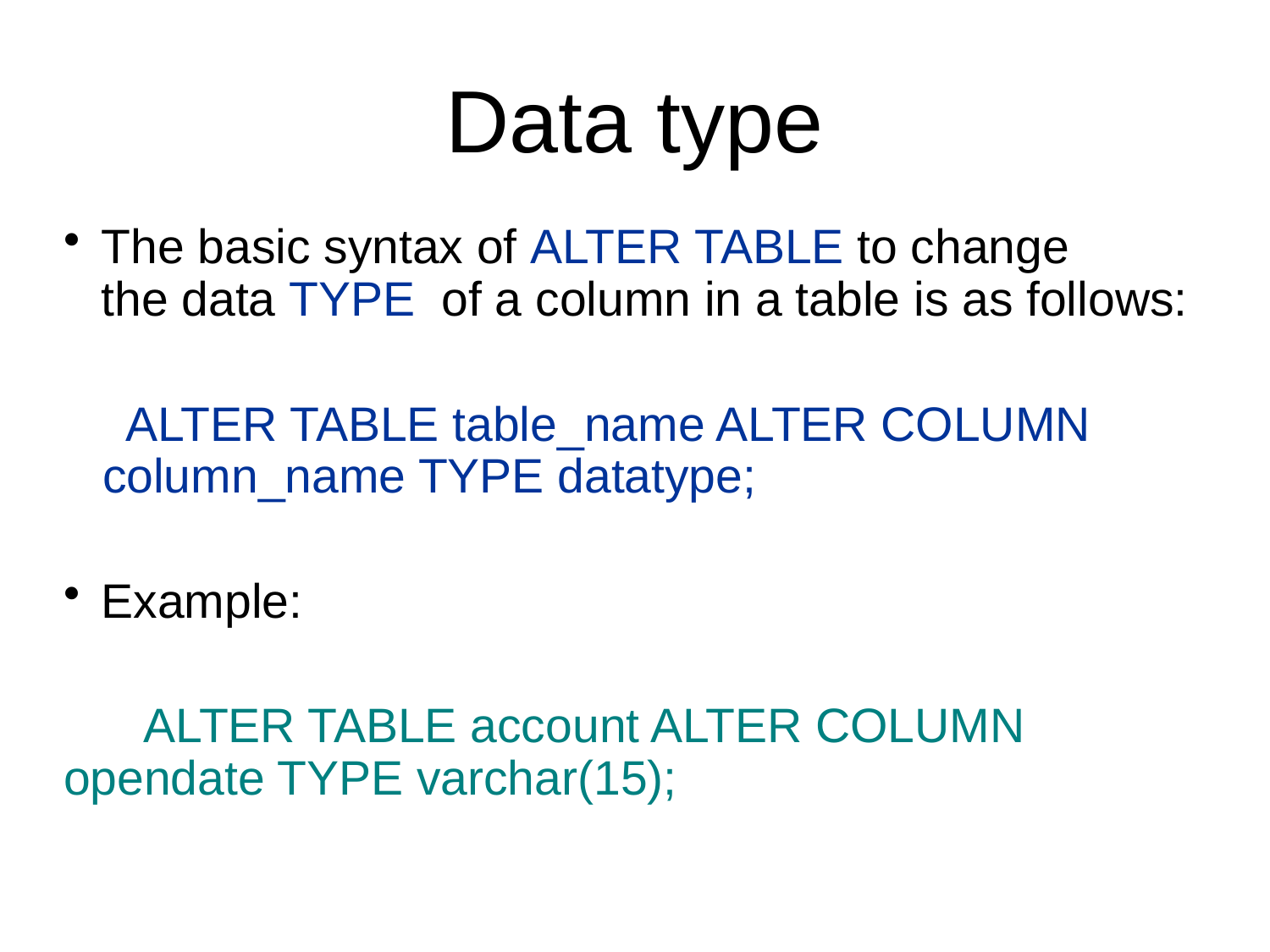

Data type
The basic syntax of ALTER TABLE to change the data TYPE  of a column in a table is as follows:

ALTER TABLE table_name ALTER COLUMN column_name TYPE datatype;

Example:

      ALTER TABLE account ALTER COLUMN opendate TYPE varchar(15);